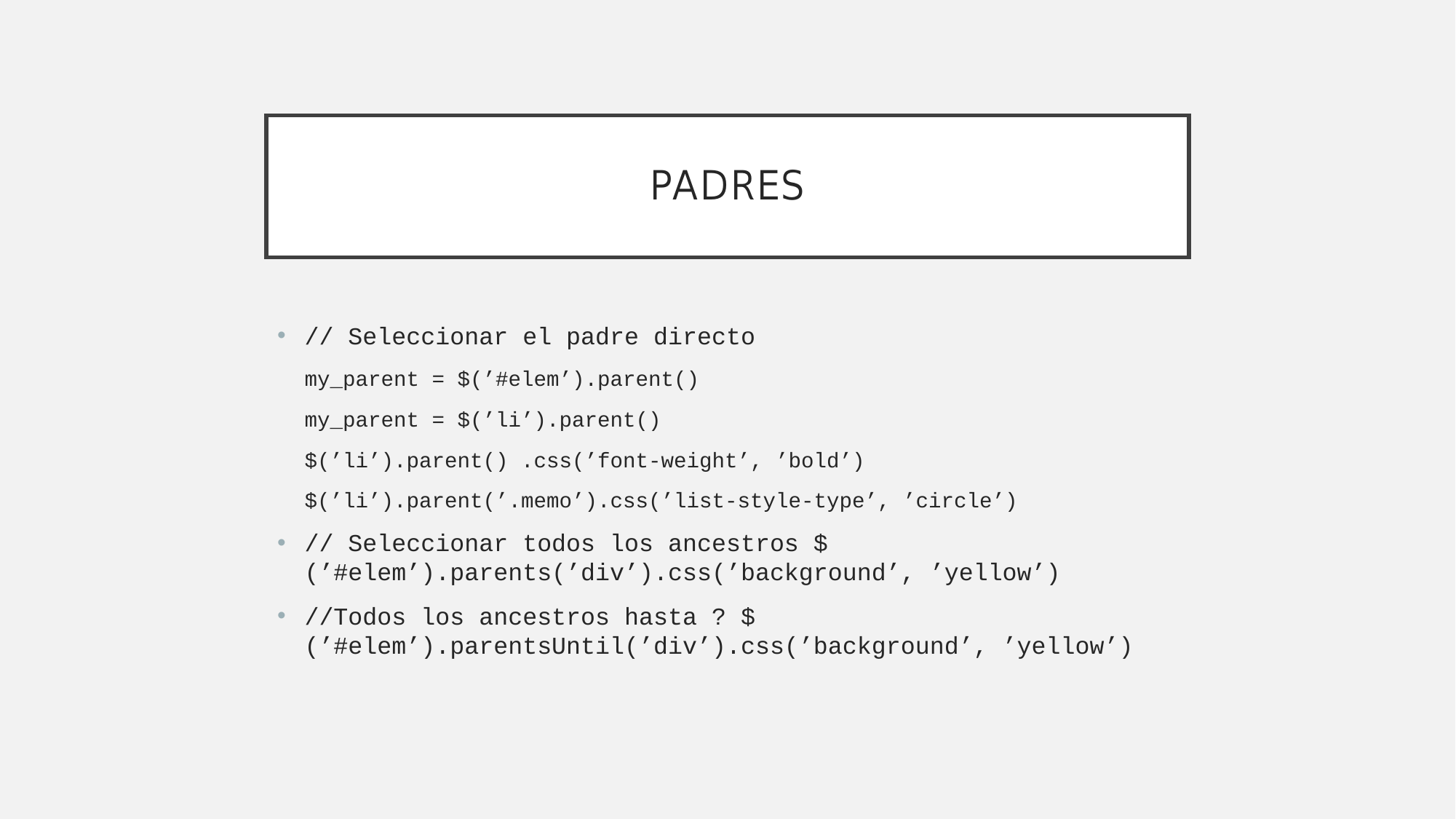

# Padres
// Seleccionar el padre directo
my_parent = $(’#elem’).parent()
my_parent = $(’li’).parent()
$(’li’).parent() .css(’font-weight’, ’bold’)
$(’li’).parent(’.memo’).css(’list-style-type’, ’circle’)
// Seleccionar todos los ancestros $(’#elem’).parents(’div’).css(’background’, ’yellow’)
//Todos los ancestros hasta ? $(’#elem’).parentsUntil(’div’).css(’background’, ’yellow’)